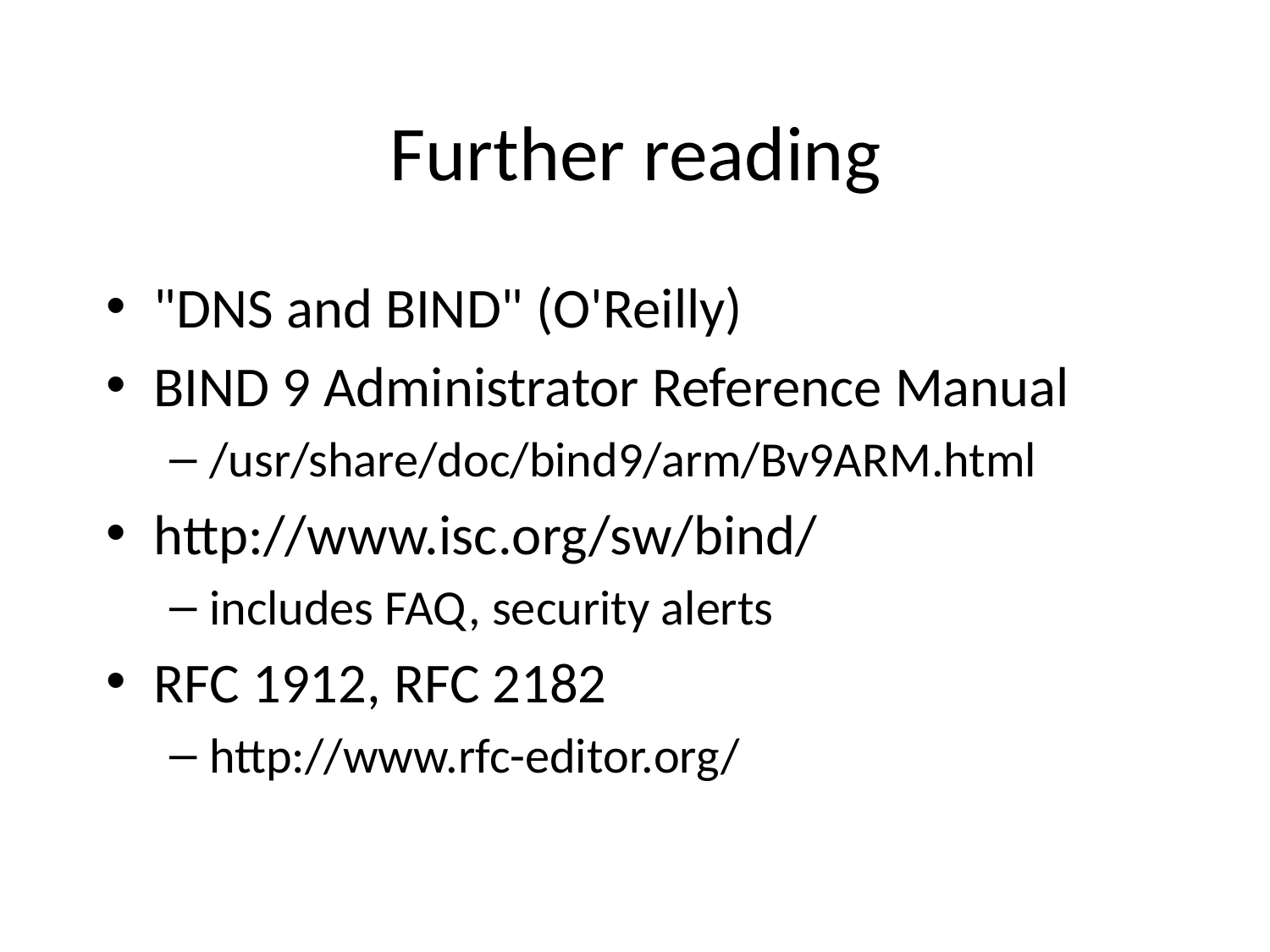

# Further reading
"DNS and BIND" (O'Reilly)‏
BIND 9 Administrator Reference Manual
/usr/share/doc/bind9/arm/Bv9ARM.html
http://www.isc.org/sw/bind/
includes FAQ, security alerts
RFC 1912, RFC 2182
http://www.rfc-editor.org/